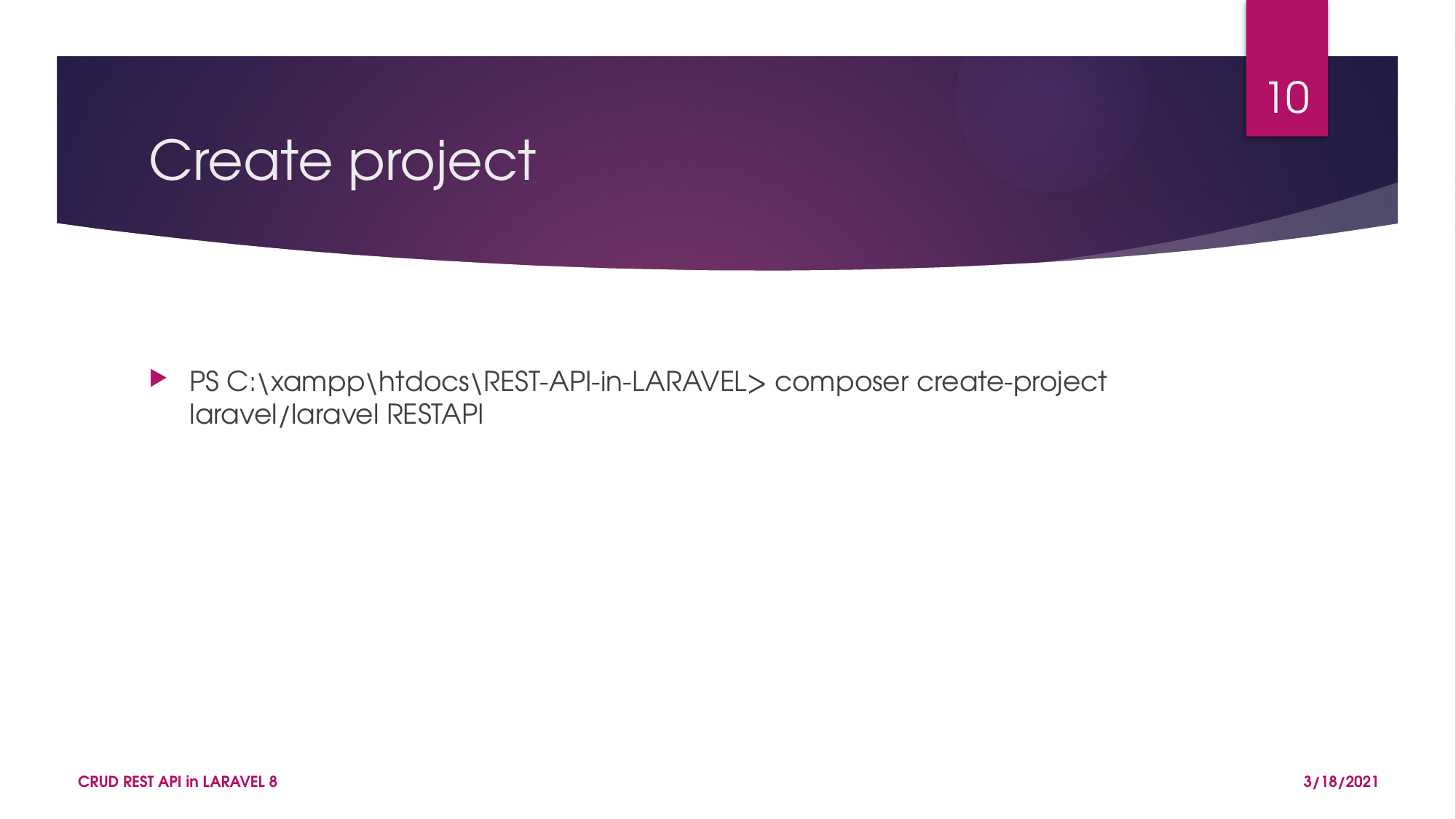

10
# Create project

PS C:\xampp\htdocs\REST-API-in-LARAVEL> composer create-project laravel/laravel RESTAPI

CRUD REST API in LARAVEL 8
3/18/2021